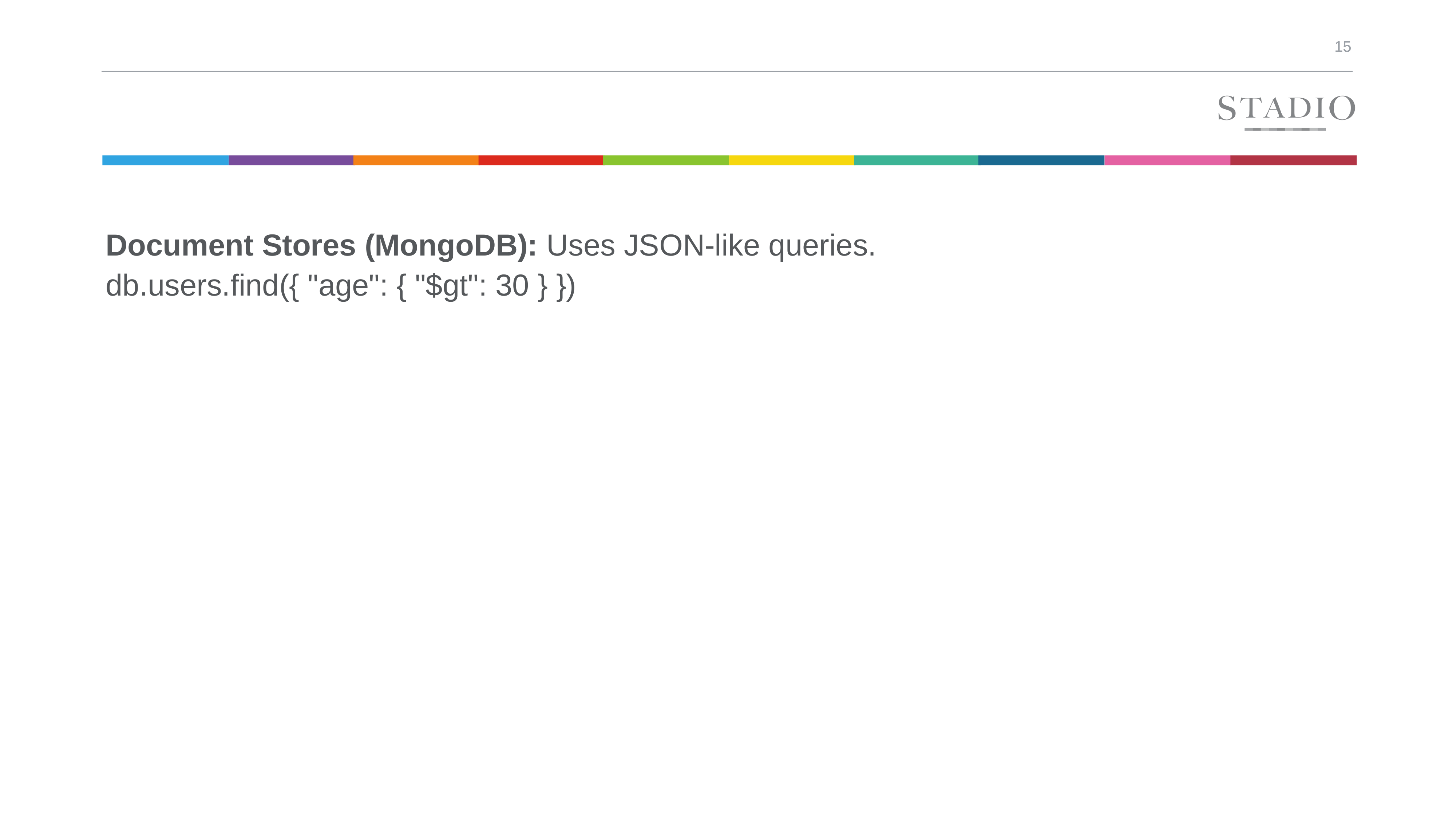

Document Stores (MongoDB): Uses JSON-like queries.
db.users.find({ "age": { "$gt": 30 } })